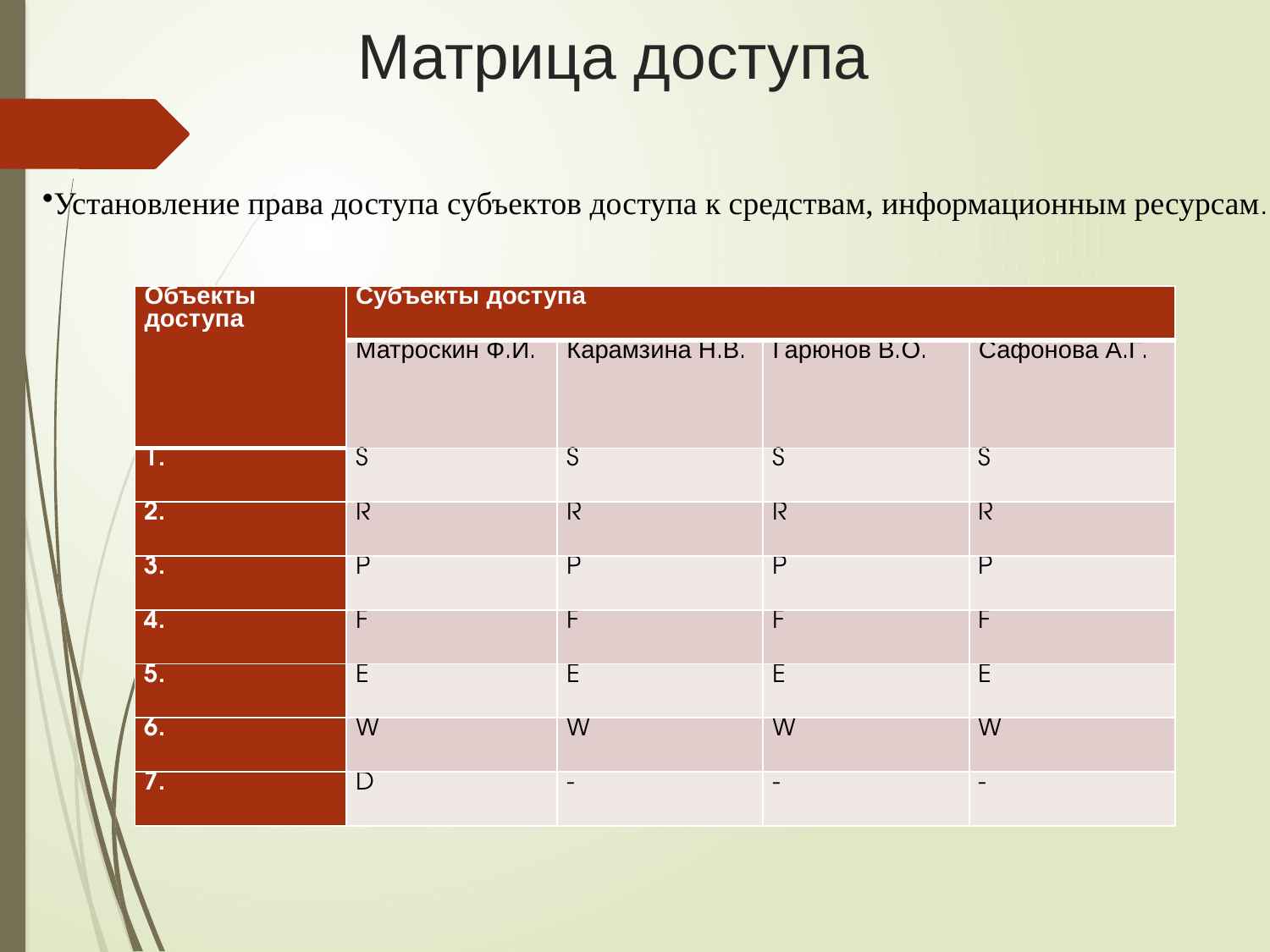

# Матрица доступа
Установление права доступа субъектов доступа к средствам, информационным ресурсам.

| Объекты доступа | Субъекты доступа |  |  |  |
| --- | --- | --- | --- | --- |
|  | Матроскин Ф.И. | Карамзина Н.В. | Гарюнов В.О. | Сафонова А.Г. |
| 1. | S | S | S | S |
| 2. | R | R | R | R |
| 3. | P | P | P | P |
| 4. | F | F | F | F |
| 5. | E | E | E | E |
| 6. | W | W | W | W |
| 7. | D | - | - | - |